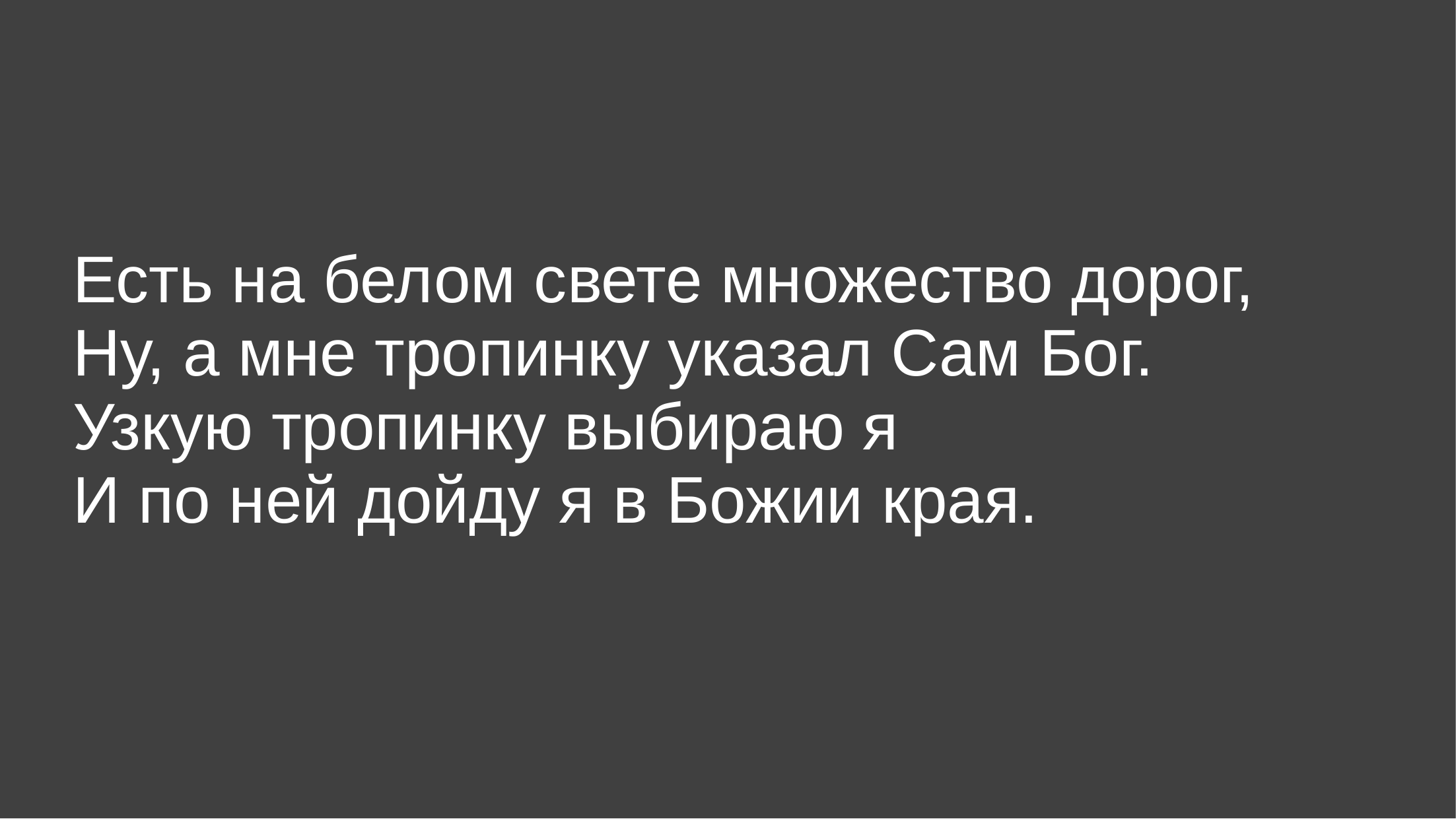

Есть на белом свете множество дорог,
Ну, а мне тропинку указал Сам Бог.
Узкую тропинку выбираю я
И по ней дойду я в Божии края.